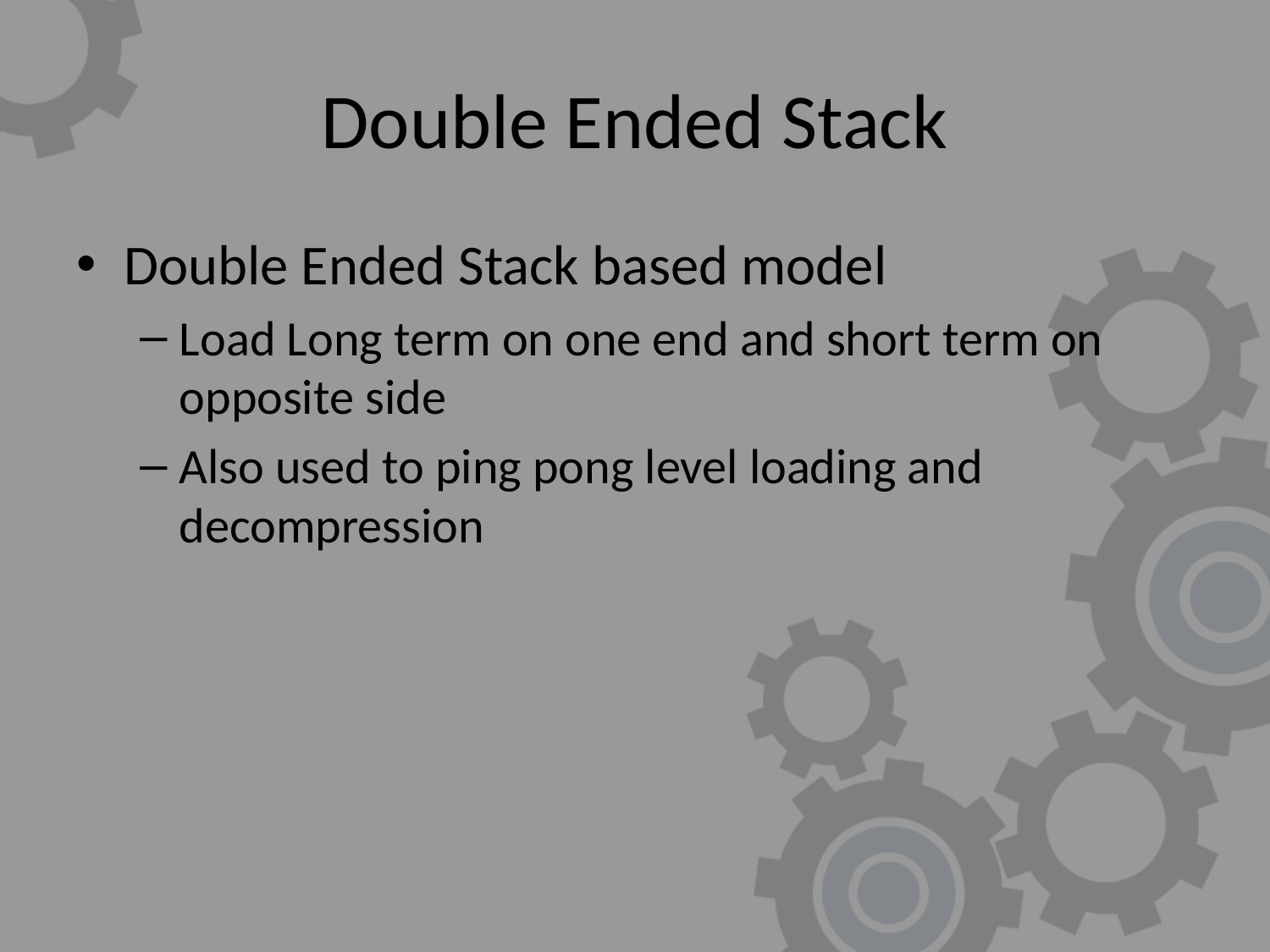

# Double Ended Stack
Double Ended Stack based model
Load Long term on one end and short term on opposite side
Also used to ping pong level loading and decompression